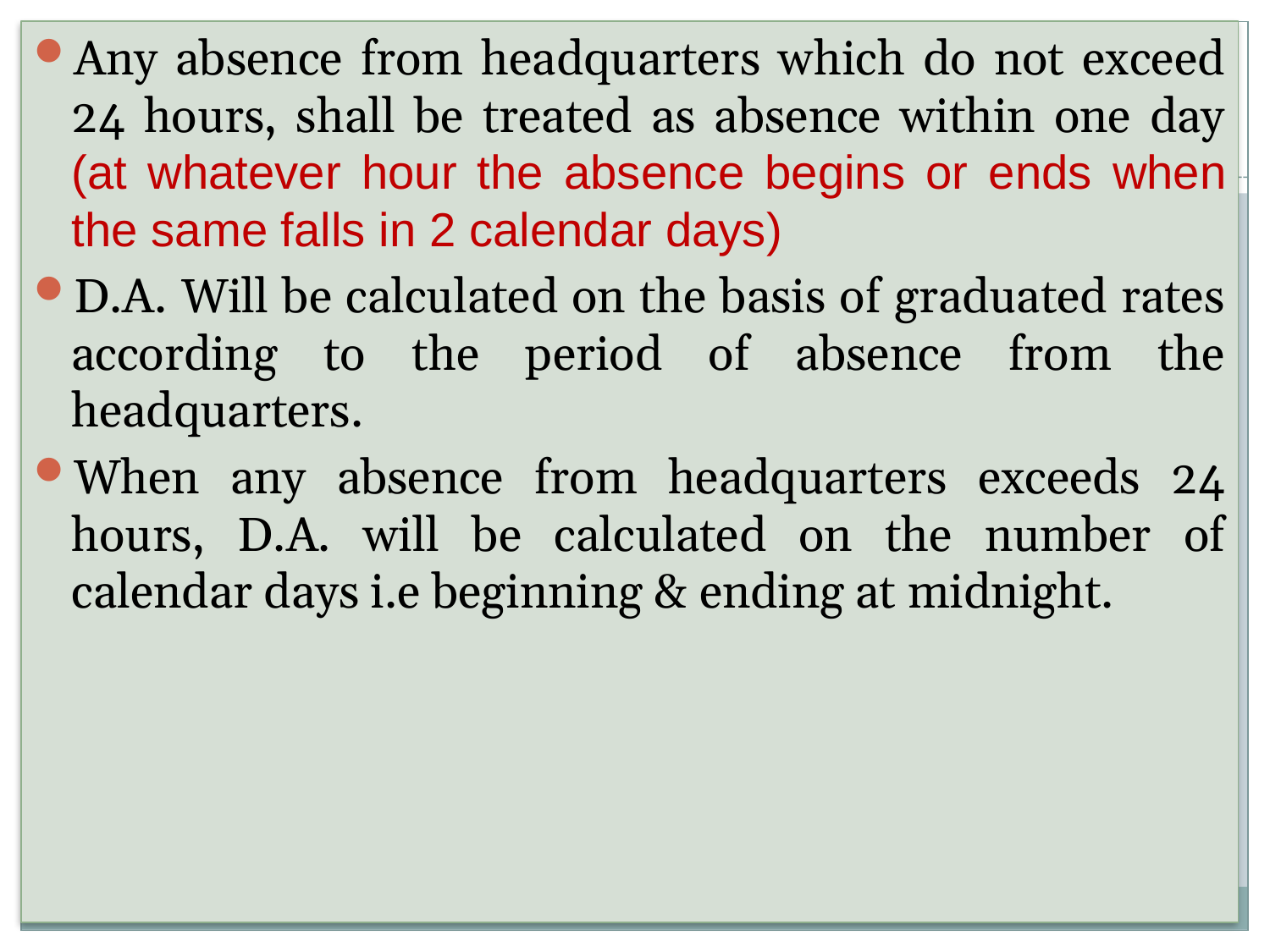

Any absence from headquarters which do not exceed 24 hours, shall be treated as absence within one day (at whatever hour the absence begins or ends when the same falls in 2 calendar days)
D.A. Will be calculated on the basis of graduated rates according to the period of absence from the headquarters.
When any absence from headquarters exceeds 24 hours, D.A. will be calculated on the number of calendar days i.e beginning & ending at midnight.